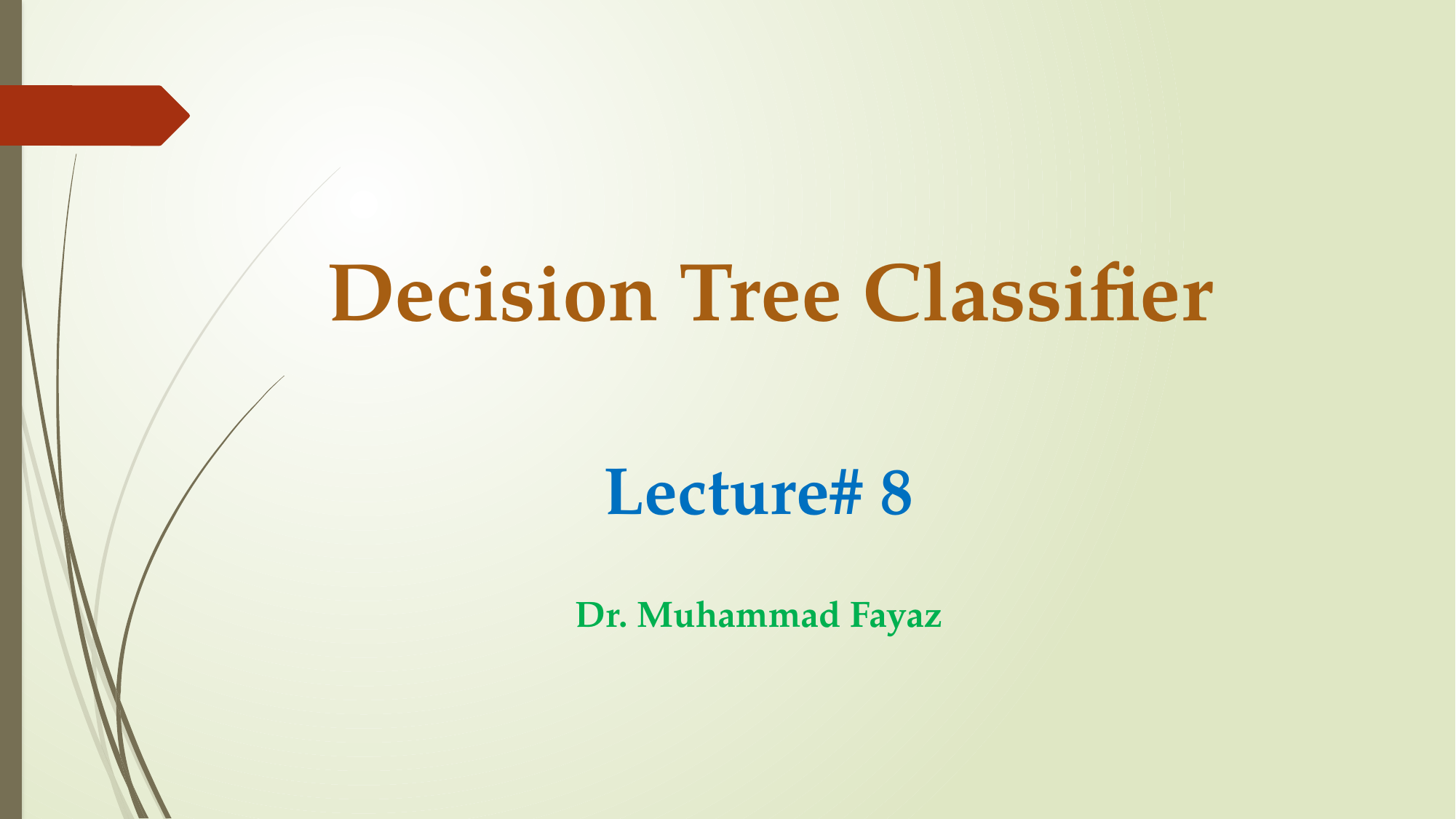

# Decision Tree Classifier

Lecture# 8

Dr. Muhammad Fayaz